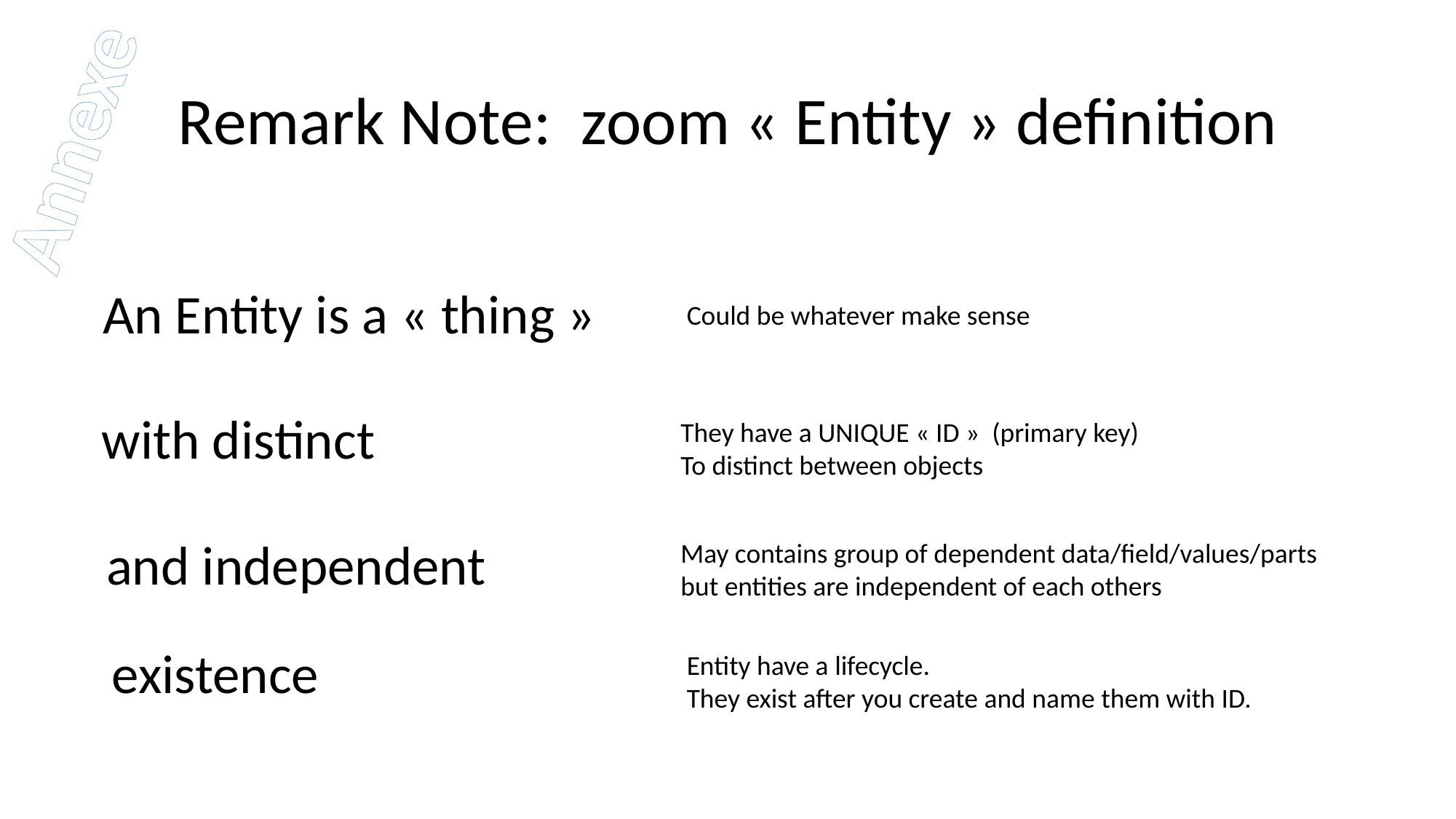

# Remark Note:  zoom « Entity » definition
Annexe
An Entity is a « thing »
Could be whatever make sense
with distinct
They have a UNIQUE « ID »  (primary key)
To distinct between objects
and independent
May contains group of dependent data/field/values/parts
but entities are independent of each others
existence
Entity have a lifecycle.
They exist after you create and name them with ID.